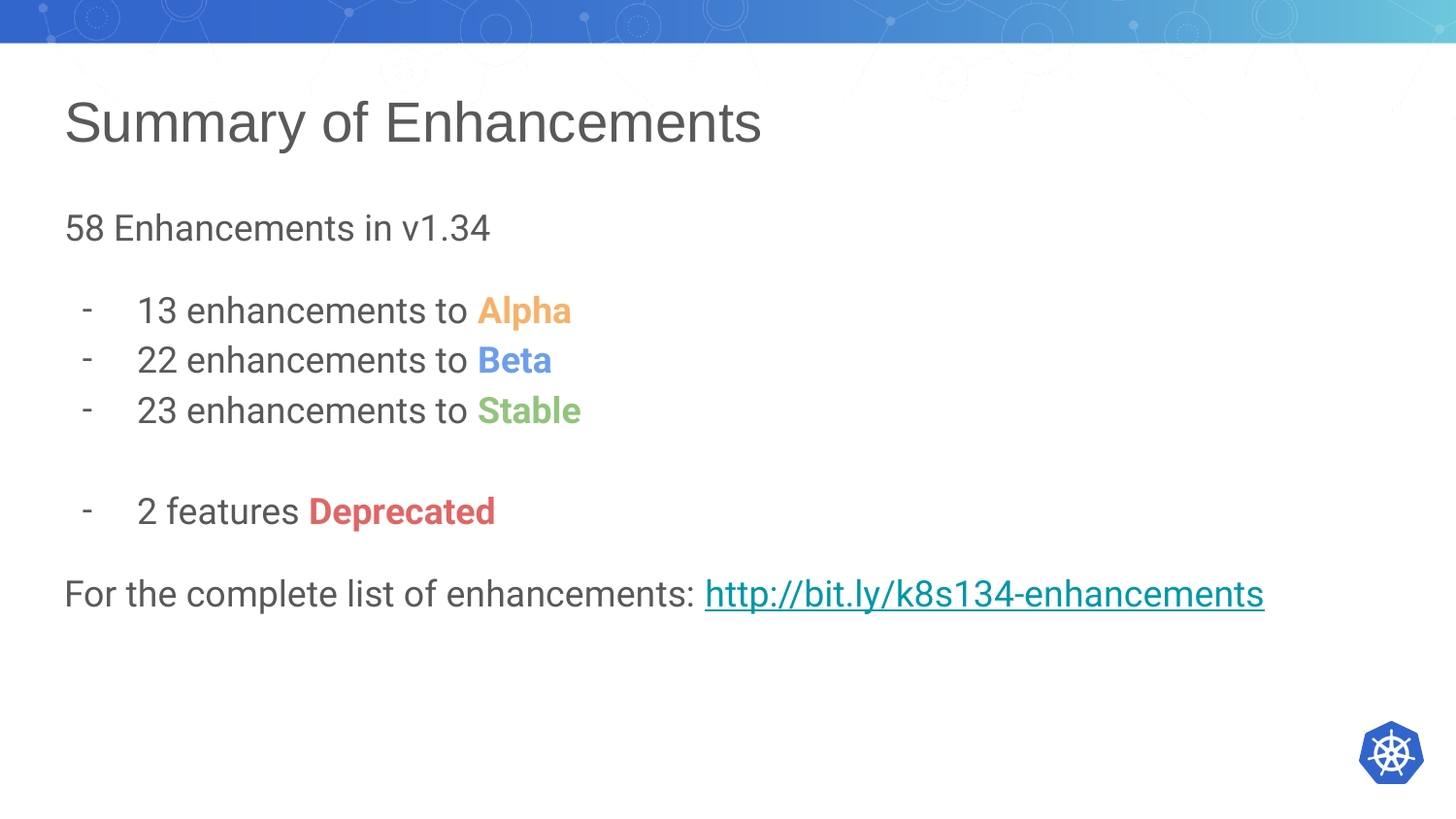

# Summary of Enhancements
58 Enhancements in v1.34
13 enhancements to Alpha
22 enhancements to Beta
23 enhancements to Stable
2 features Deprecated
For the complete list of enhancements: http://bit.ly/k8s134-enhancements